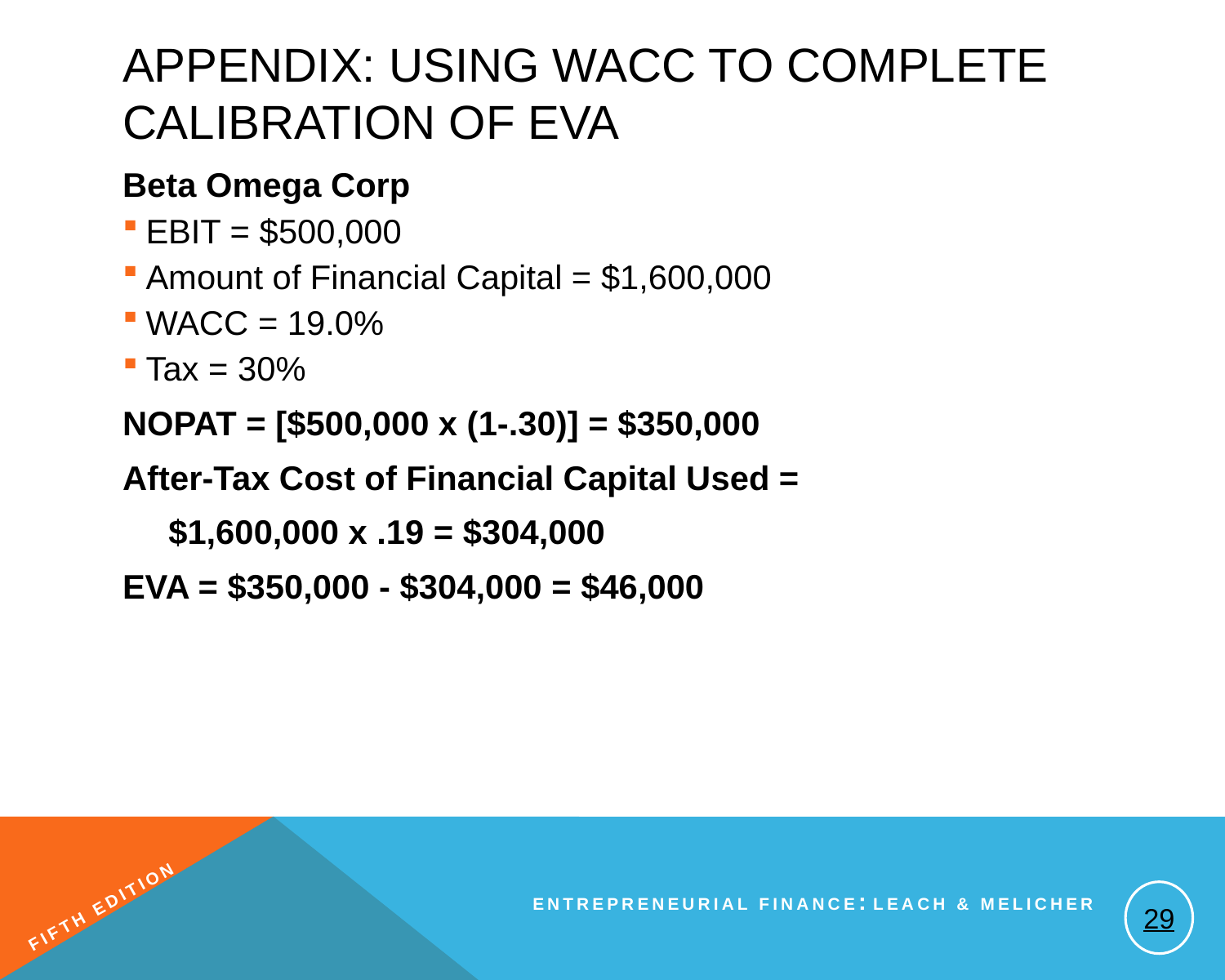

# Appendix: Using WACC to Complete Calibration of EVA
Beta Omega Corp
EBIT = $500,000
Amount of Financial Capital = $1,600,000
WACC = 19.0%
Tax = 30%
NOPAT = [$500,000 x (1-.30)] = $350,000
After-Tax Cost of Financial Capital Used =
	$1,600,000 x .19 = $304,000
EVA = $350,000 - $304,000 = $46,000
29